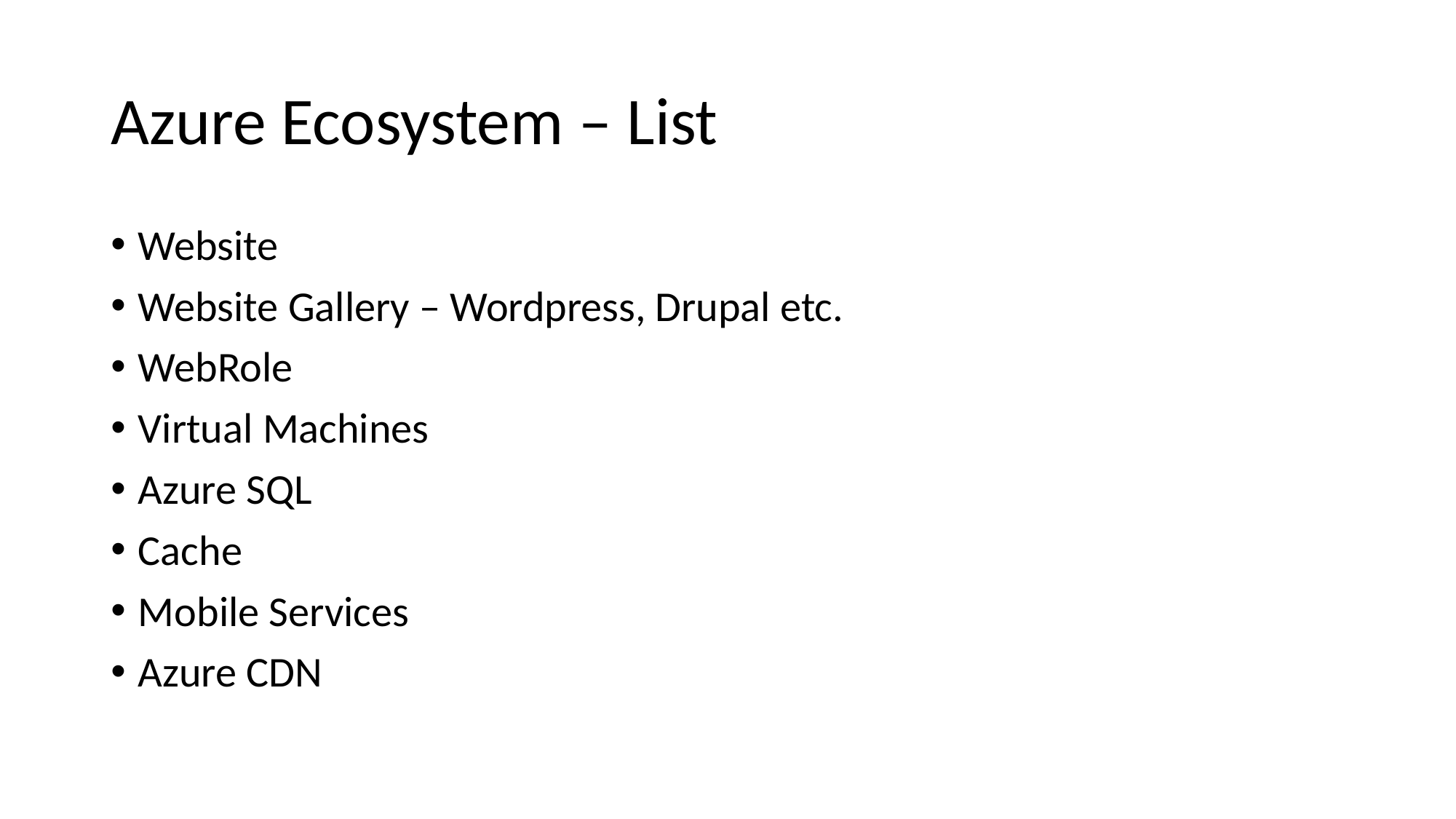

# Azure Ecosystem – List
Website
Website Gallery – Wordpress, Drupal etc.
WebRole
Virtual Machines
Azure SQL
Cache
Mobile Services
Azure CDN